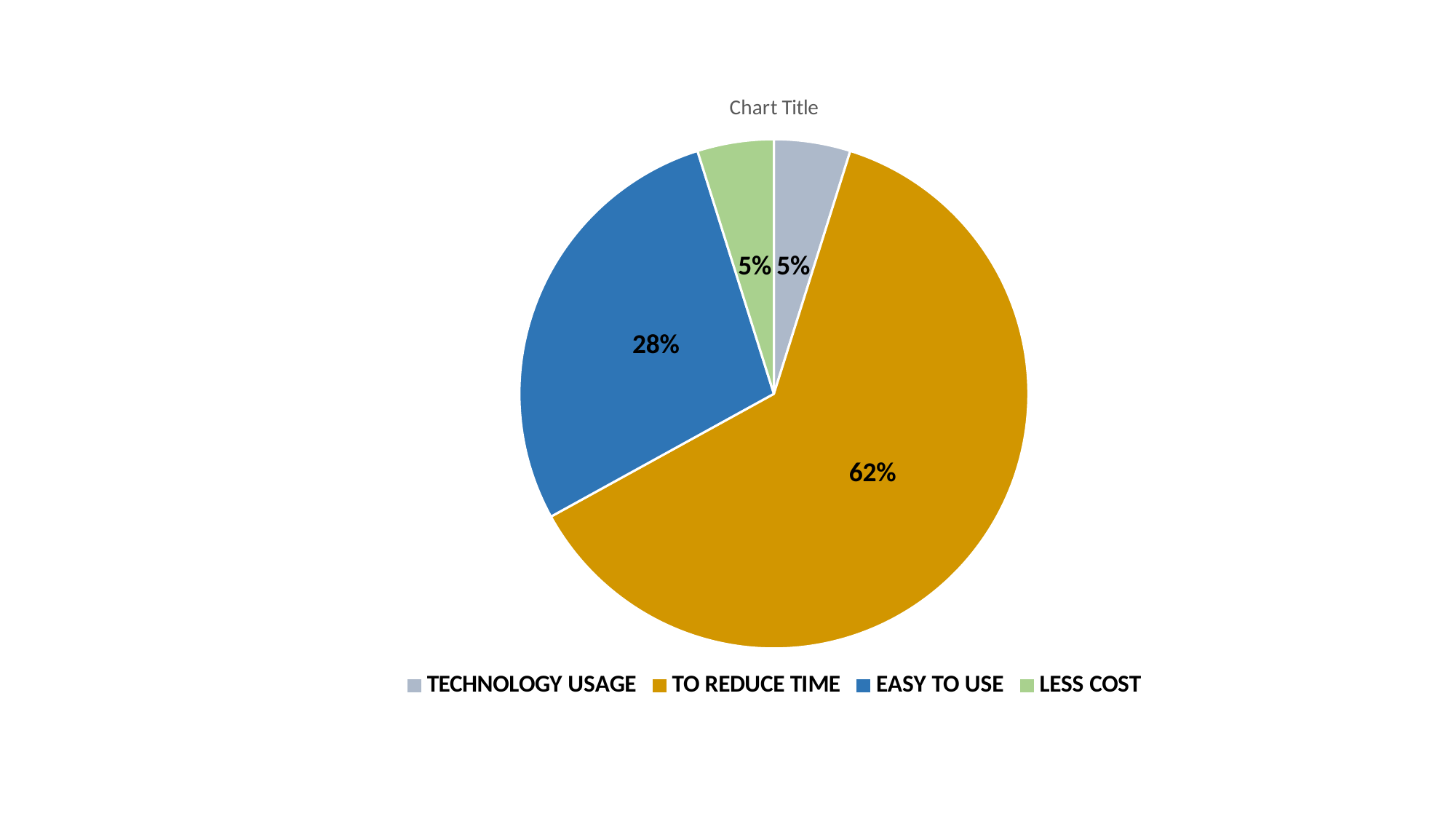

### Chart:

| Category |  |
|---|---|
| TECHNOLOGY USAGE | 5.0 |
| TO REDUCE TIME | 64.0 |
| EASY TO USE | 29.0 |
| LESS COST | 5.0 |